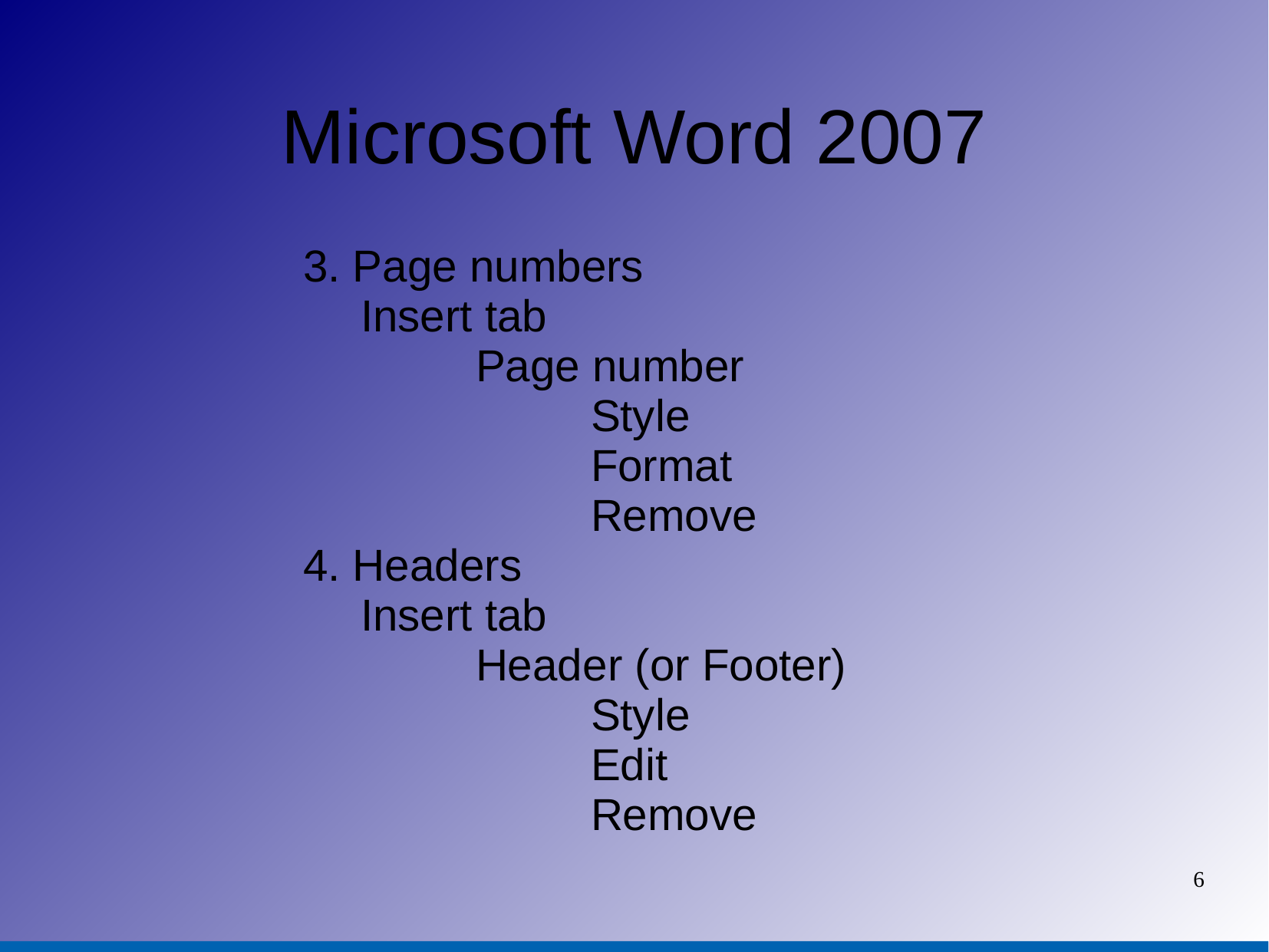

Microsoft Word 2007
3. Page numbers
	Insert tab
		Page number
			Style
			Format
			Remove
4. Headers
	Insert tab
		Header (or Footer)
			Style
			Edit
			Remove

6